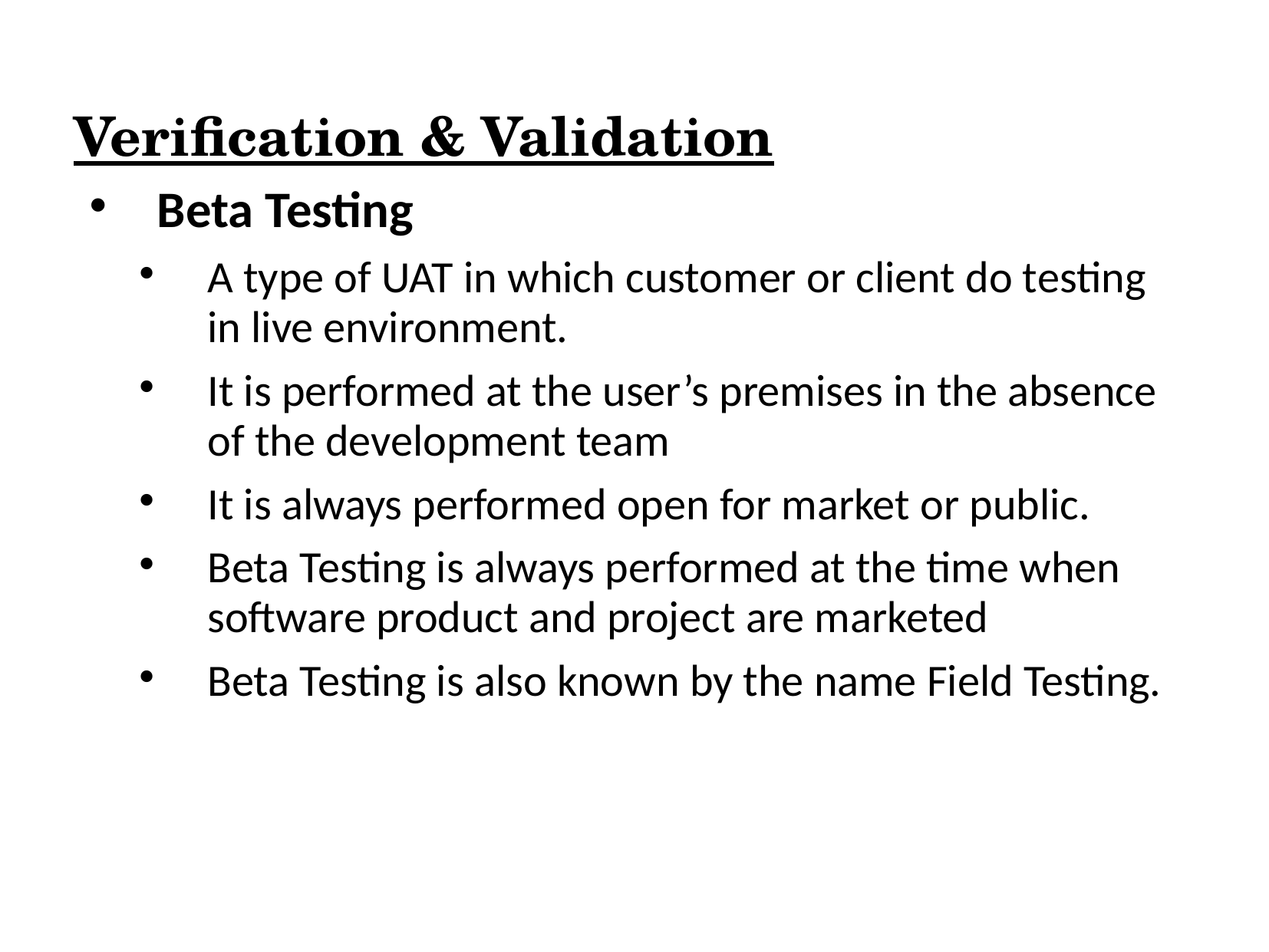

Verification & Validation
Beta Testing
A type of UAT in which customer or client do testing in live environment.
It is performed at the user’s premises in the absence of the development team
It is always performed open for market or public.
Beta Testing is always performed at the time when software product and project are marketed
Beta Testing is also known by the name Field Testing.